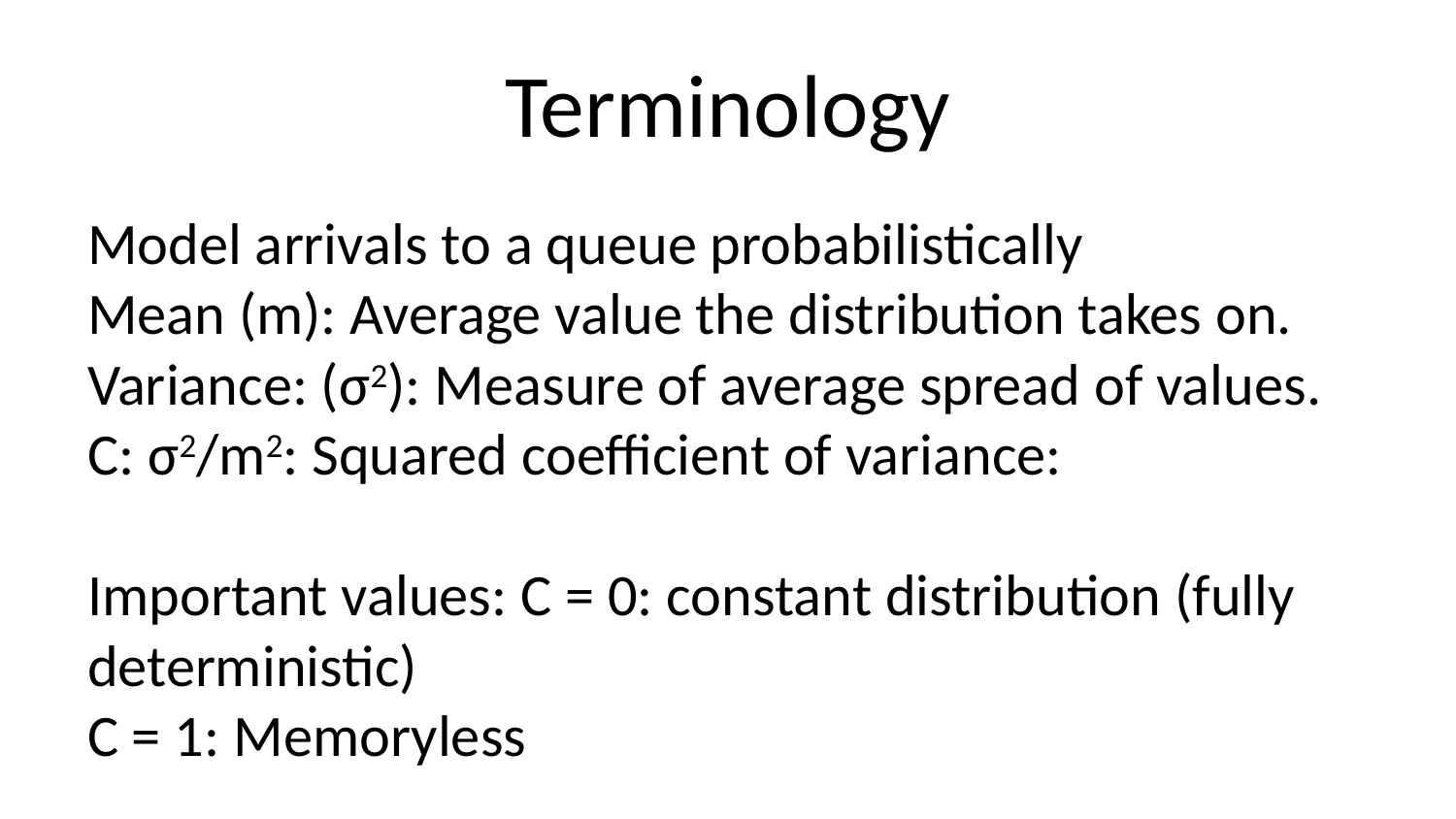

# Terminology
Model arrivals to a queue probabilistically
Mean (m): Average value the distribution takes on.
Variance: (σ2): Measure of average spread of values.
C: σ2/m2: Squared coefficient of variance:

Important values: C = 0: constant distribution (fully deterministic)
C = 1: Memoryless